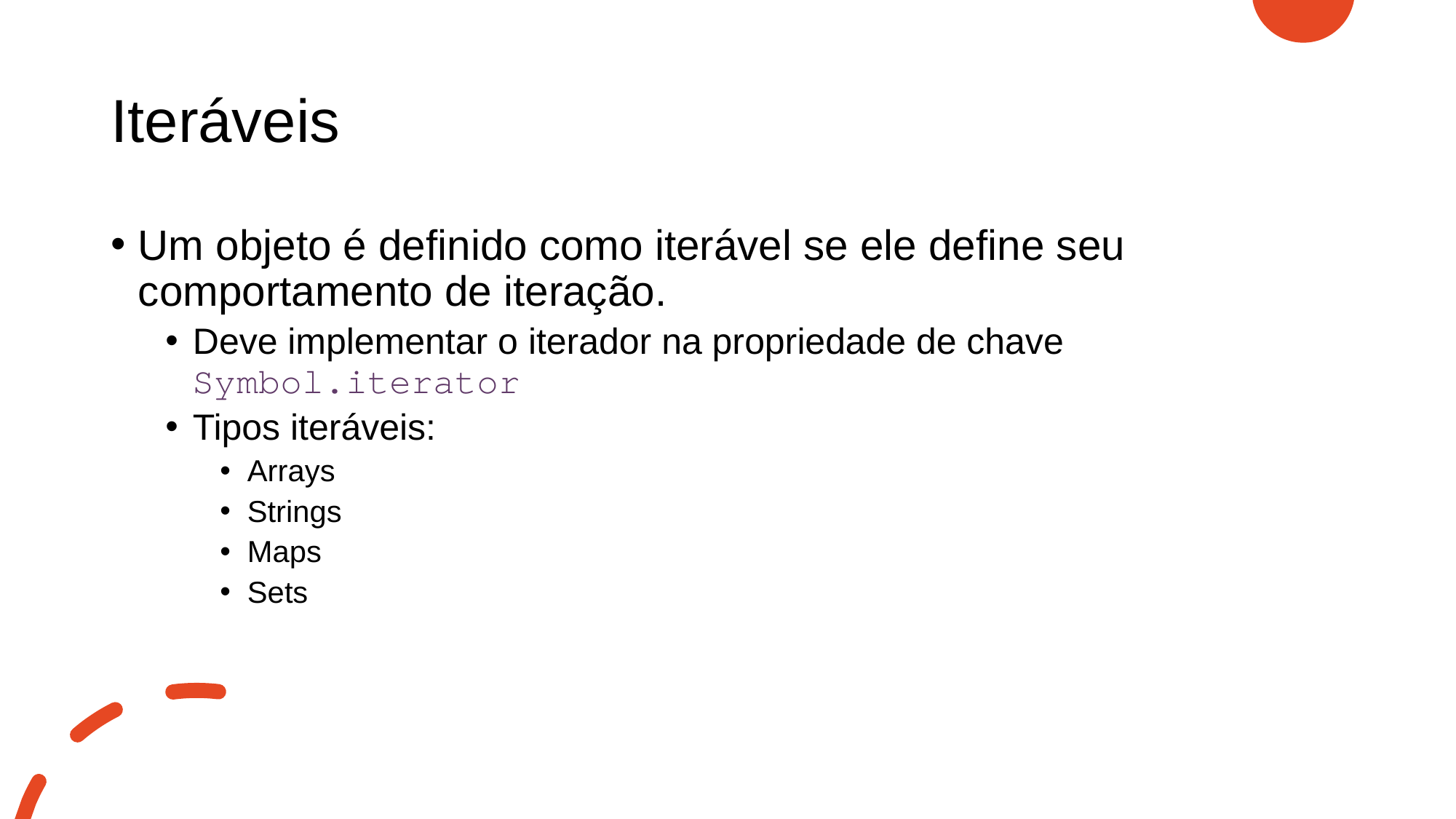

# Iteráveis
Um objeto é definido como iterável se ele define seu comportamento de iteração.
Deve implementar o iterador na propriedade de chave Symbol.iterator
Tipos iteráveis:
Arrays
Strings
Maps
Sets